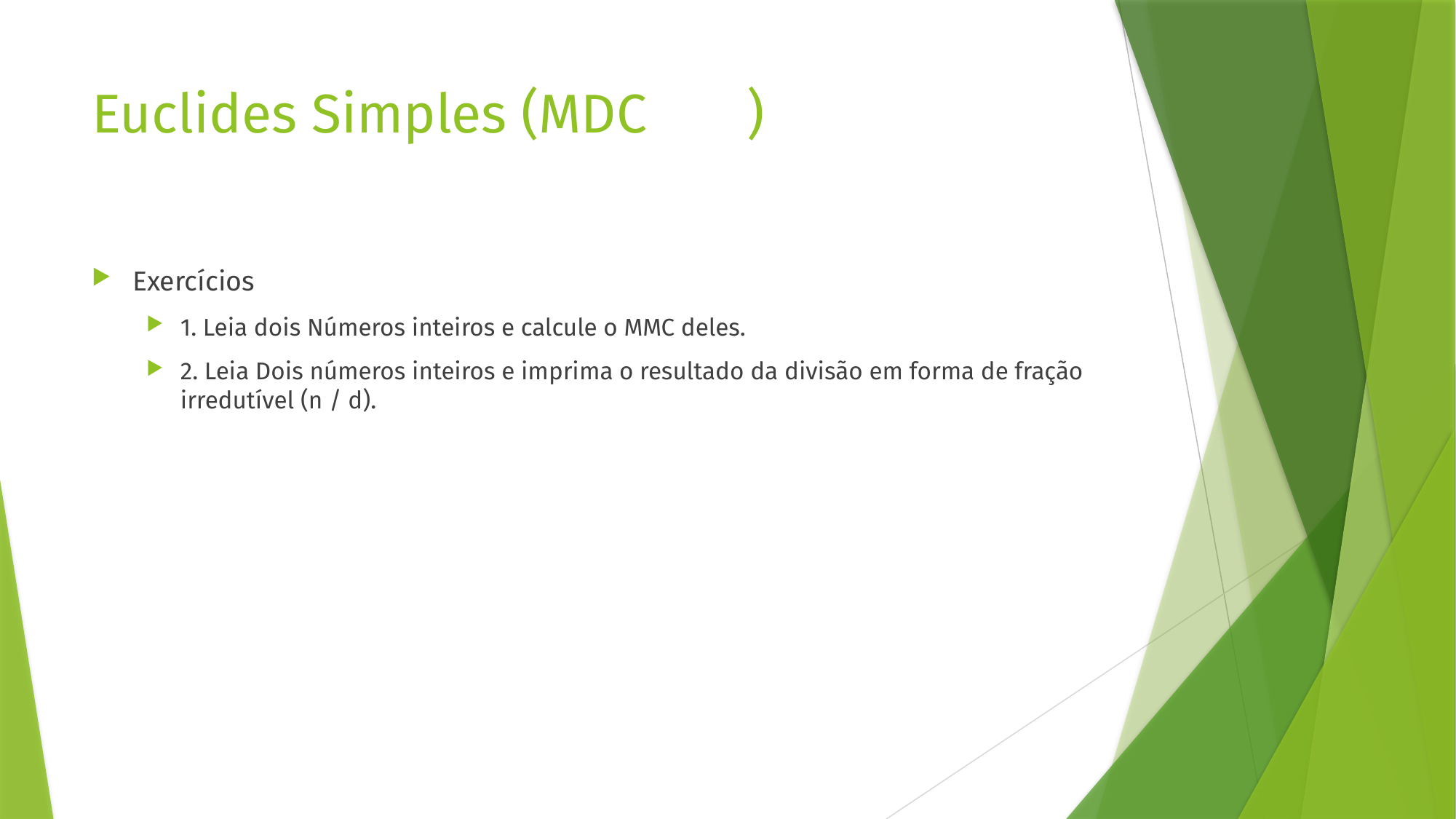

# Euclides Simples (MDC	)
Exercícios
1. Leia dois Números inteiros e calcule o MMC deles.
2. Leia Dois números inteiros e imprima o resultado da divisão em forma de fração irredutível (n / d).